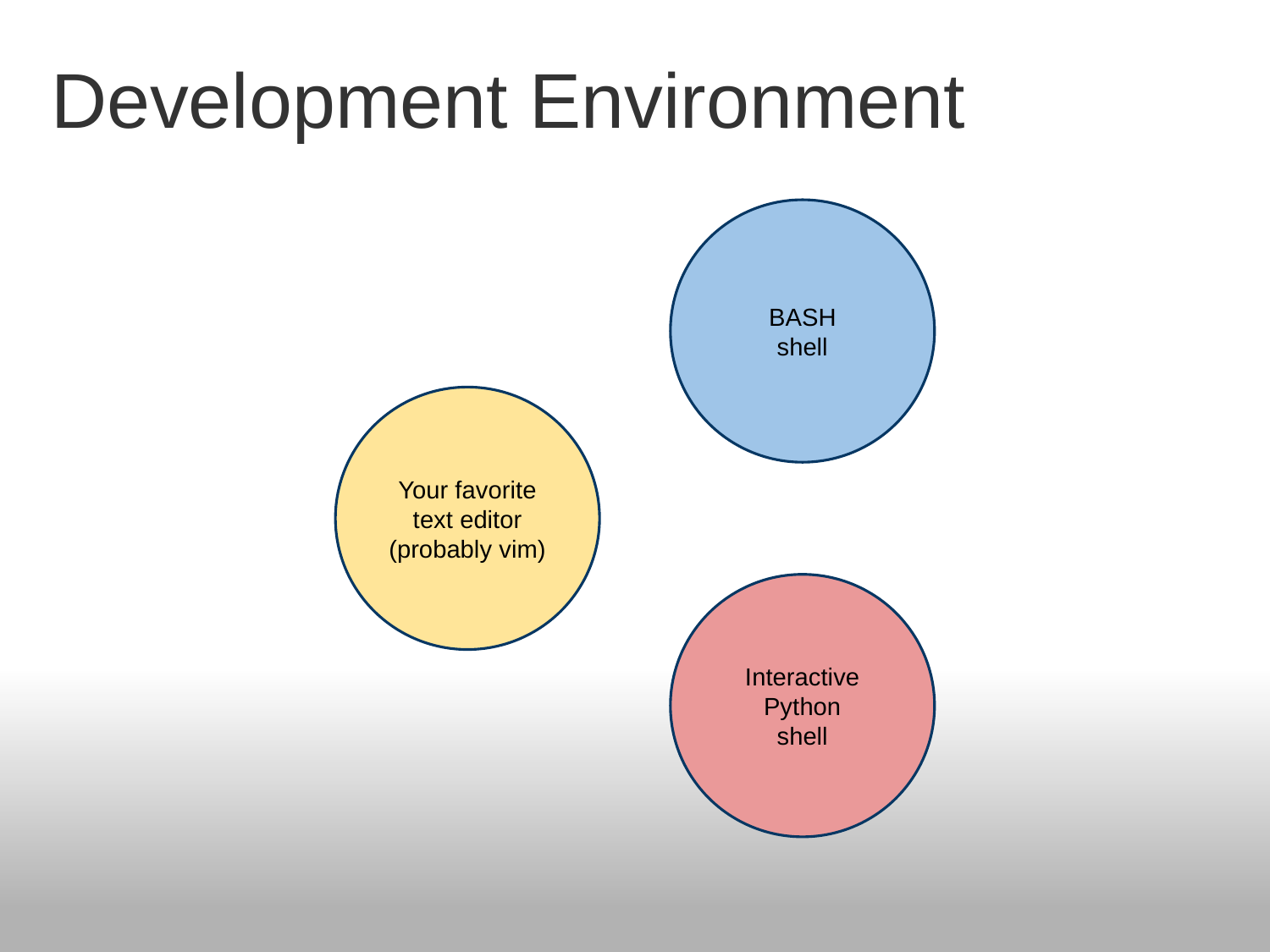

# Development Environment
BASH
shell
Your favorite
text editor
(probably vim)
Interactive
Python
shell